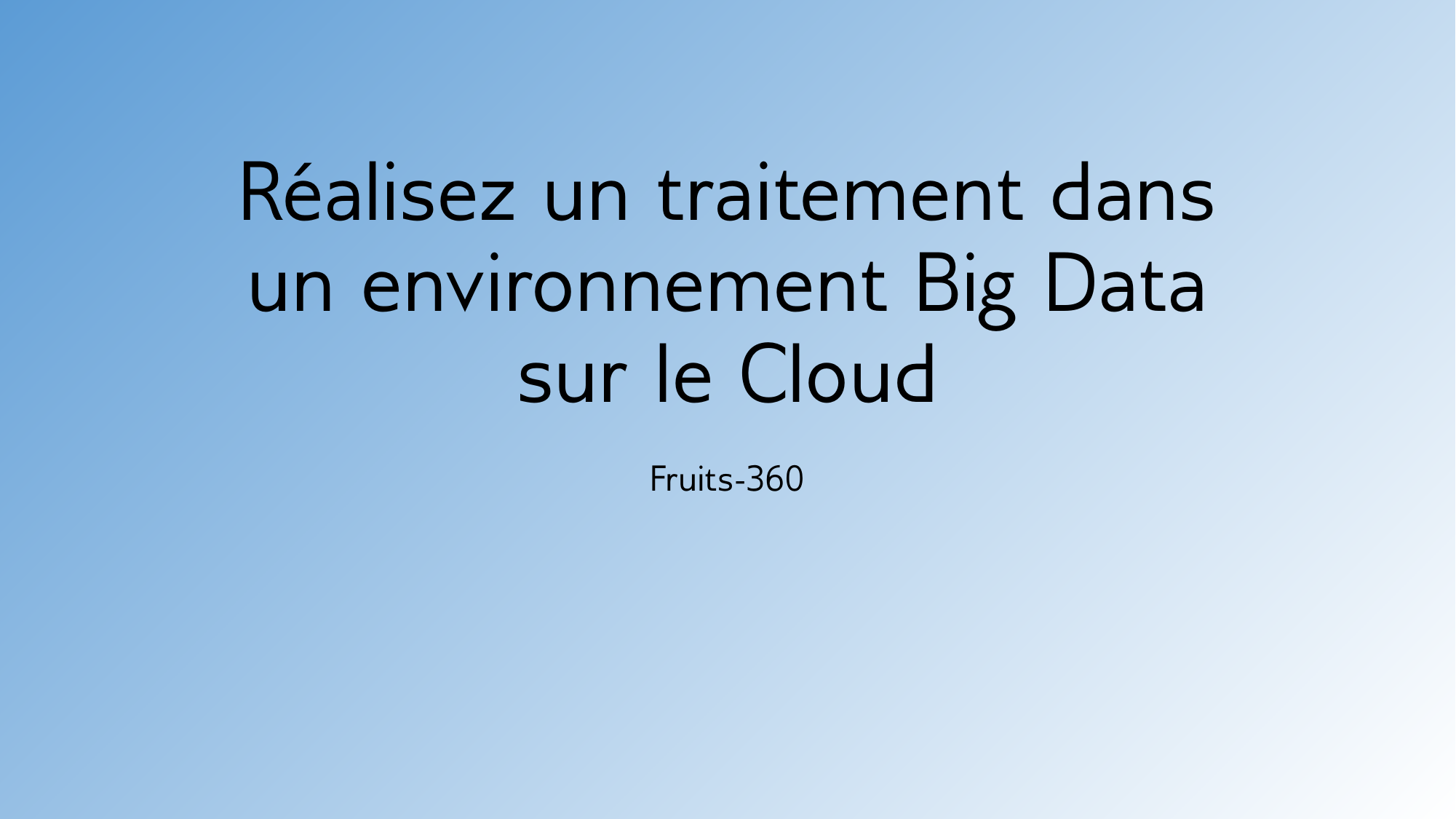

# Réalisez un traitement dans un environnement Big Data sur le Cloud
Fruits-360